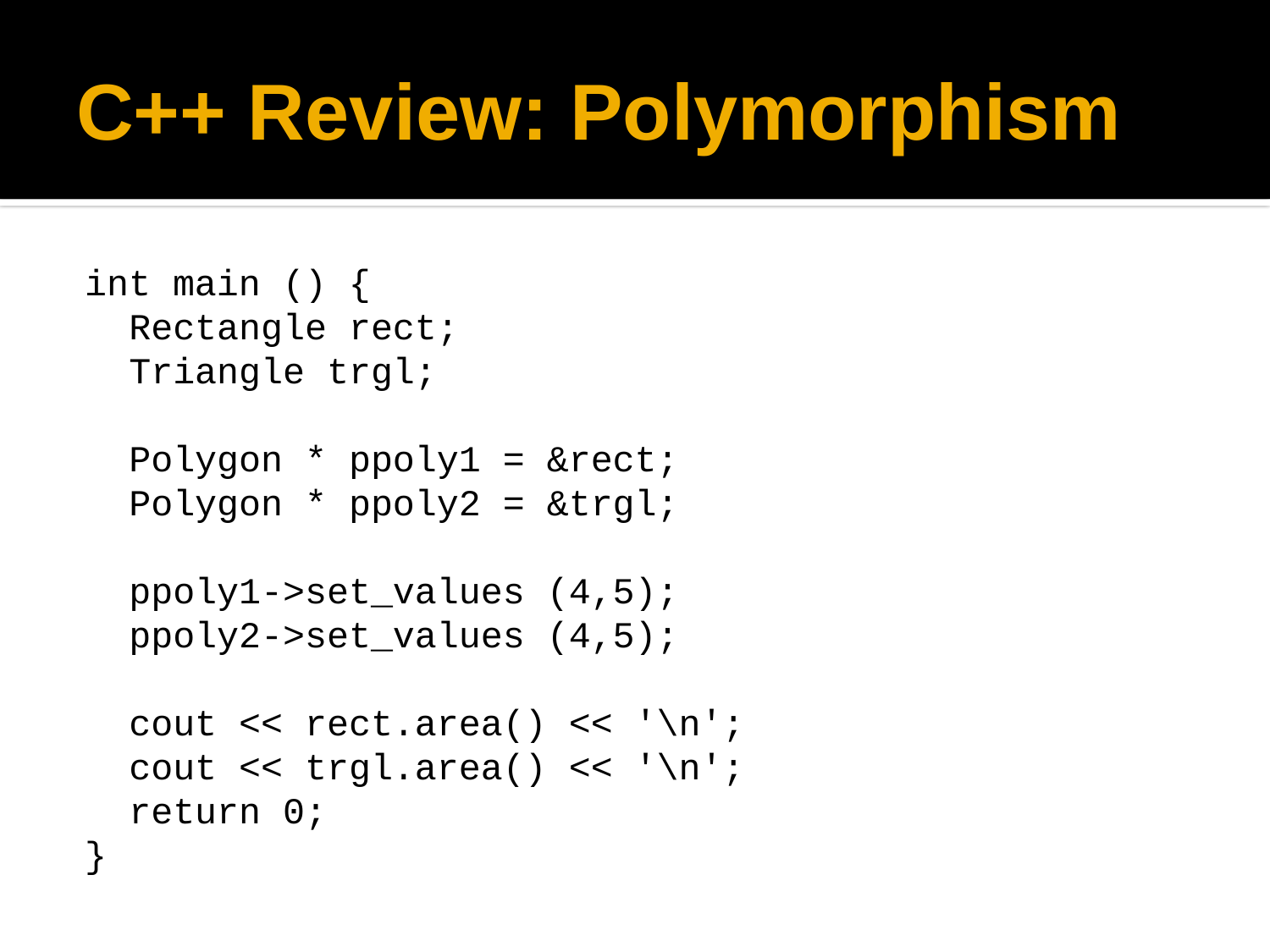

# C++ Review: Polymorphism
int main () {
  Rectangle rect;
  Triangle trgl;

  Polygon * ppoly1 = &rect;
  Polygon * ppoly2 = &trgl;

  ppoly1->set_values (4,5);
  ppoly2->set_values (4,5);

  cout << rect.area() << '\n';
  cout << trgl.area() << '\n';
  return 0;
}